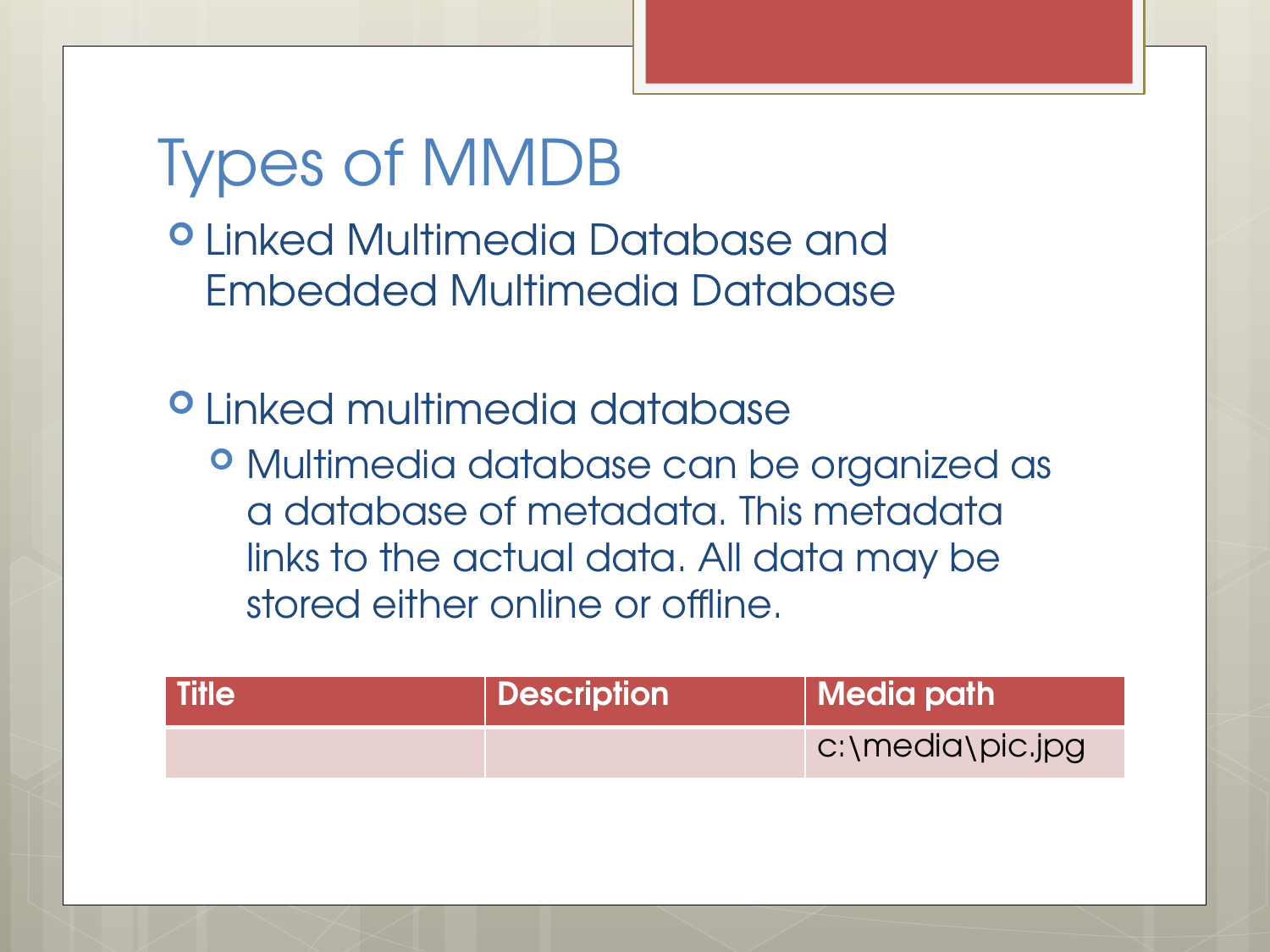

# Types of MMDB
Linked Multimedia Database and Embedded Multimedia Database

Linked multimedia database
Multimedia database can be organized as a database of metadata. This metadata links to the actual data. All data may be stored either online or offline.
| Title | Description | Media path |
| --- | --- | --- |
|  |  | c:\media\pic.jpg |